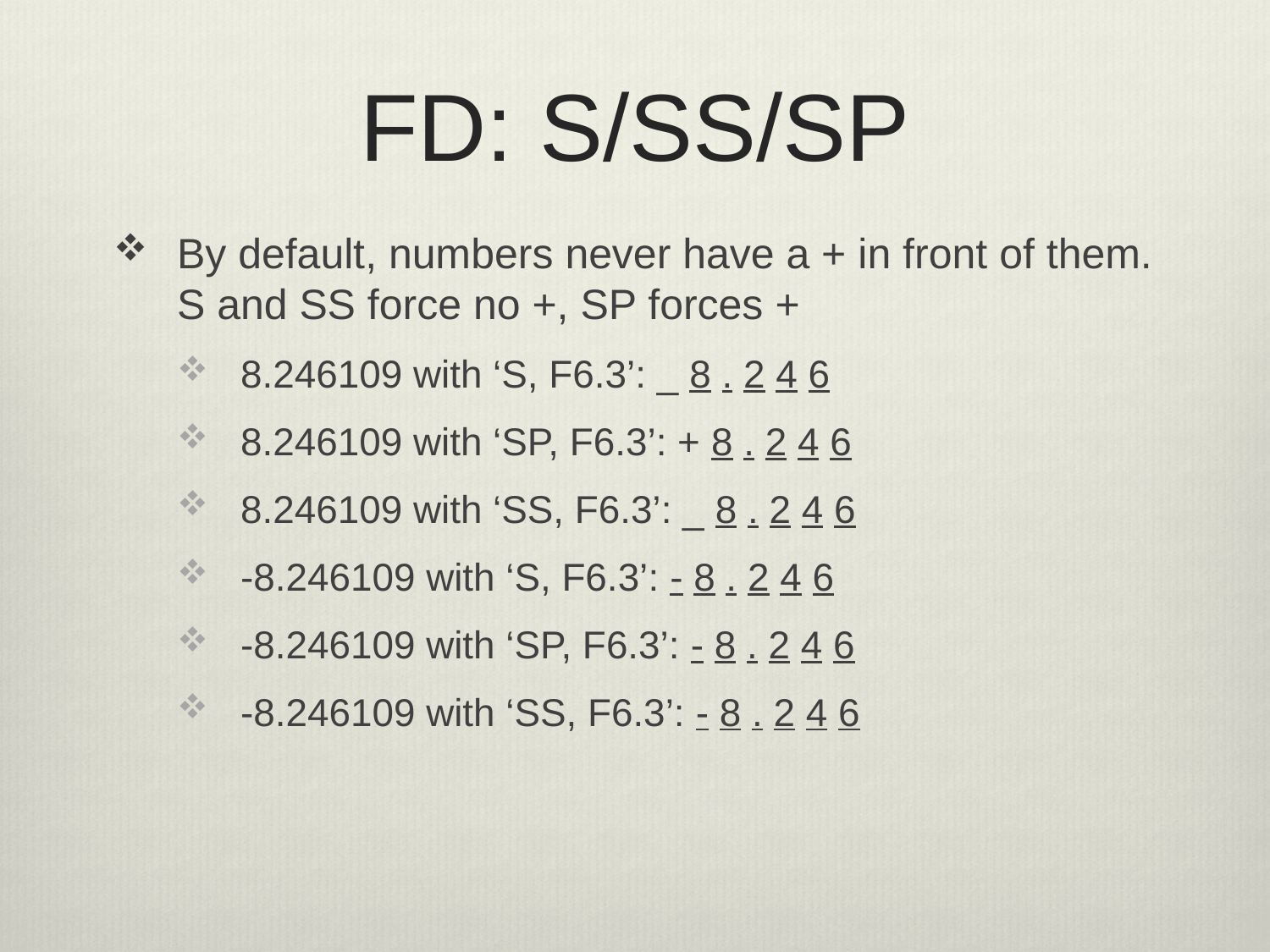

# FD: S/SS/SP
By default, numbers never have a + in front of them. S and SS force no +, SP forces +
8.246109 with ‘S, F6.3’: _ 8 . 2 4 6
8.246109 with ‘SP, F6.3’: + 8 . 2 4 6
8.246109 with ‘SS, F6.3’: _ 8 . 2 4 6
-8.246109 with ‘S, F6.3’: - 8 . 2 4 6
-8.246109 with ‘SP, F6.3’: - 8 . 2 4 6
-8.246109 with ‘SS, F6.3’: - 8 . 2 4 6